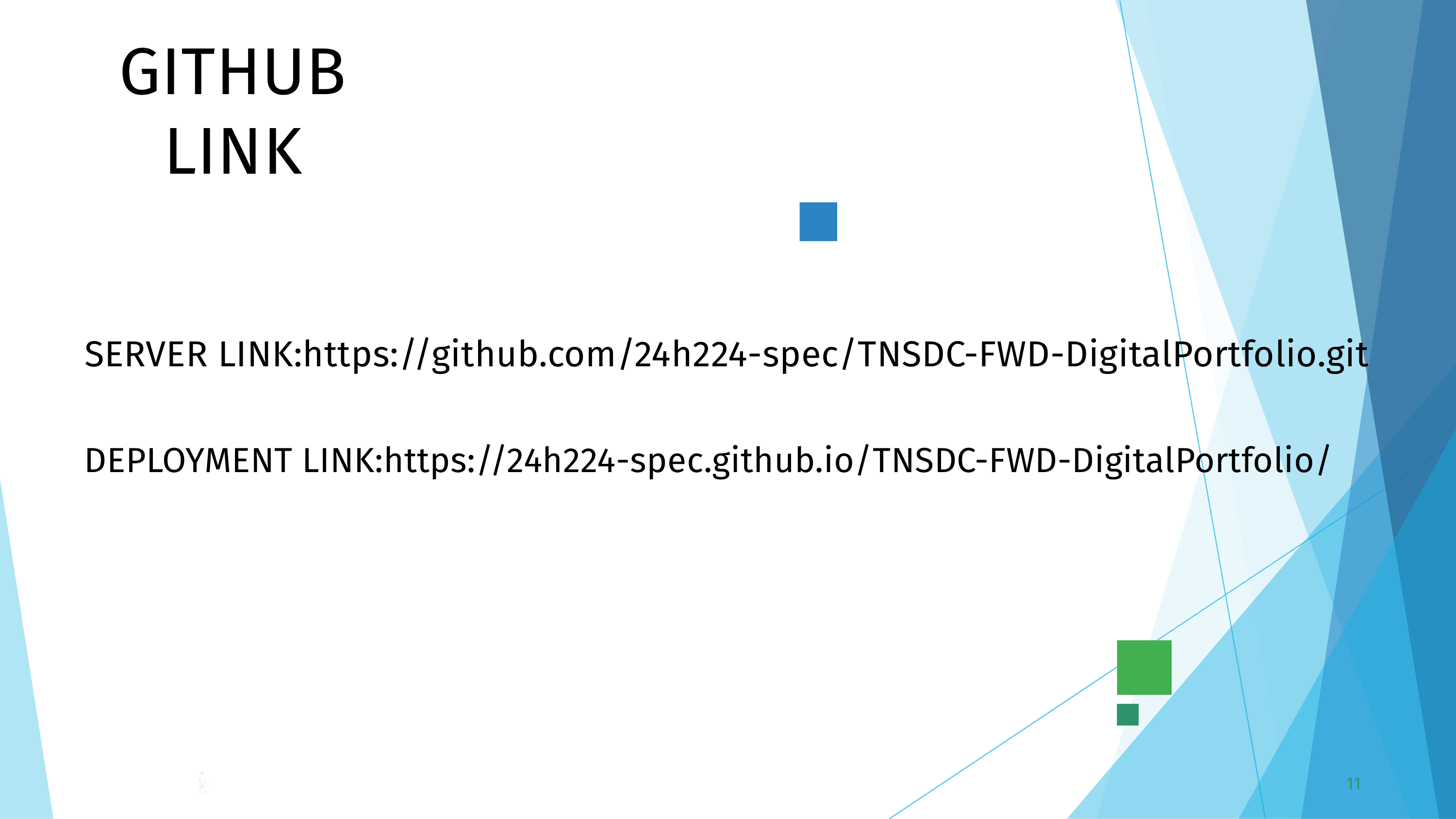

GITHUB LINK

SERVER LINK:https://github.com/24h224-spec/TNSDC-FWD-DigitalPortfolio.git

DEPLOYMENT LINK:https://24h224-spec.github.io/TNSDC-FWD-DigitalPortfolio/

11